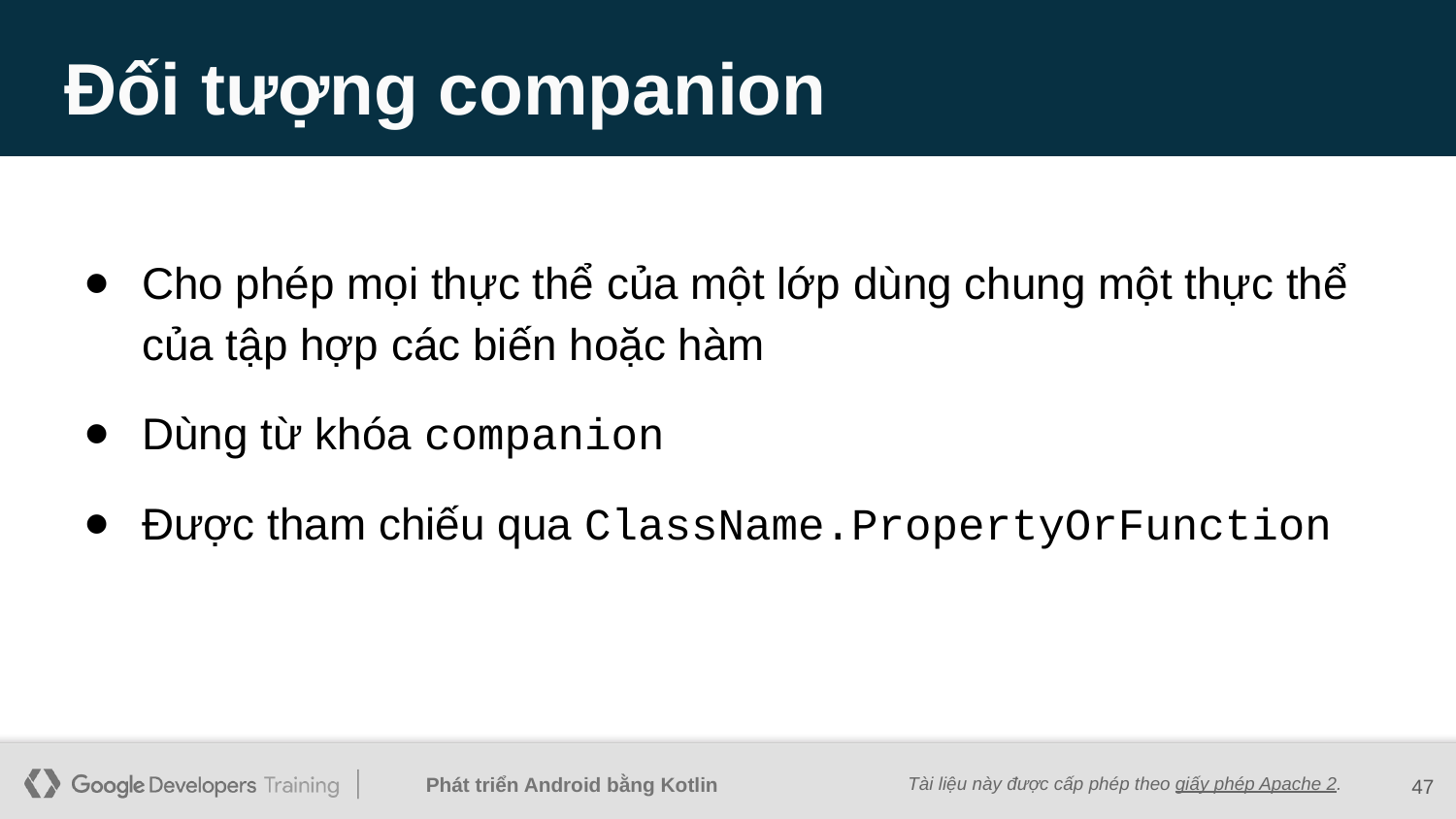

# Đối tượng companion
Cho phép mọi thực thể của một lớp dùng chung một thực thể của tập hợp các biến hoặc hàm
Dùng từ khóa companion
Được tham chiếu qua ClassName.PropertyOrFunction
47